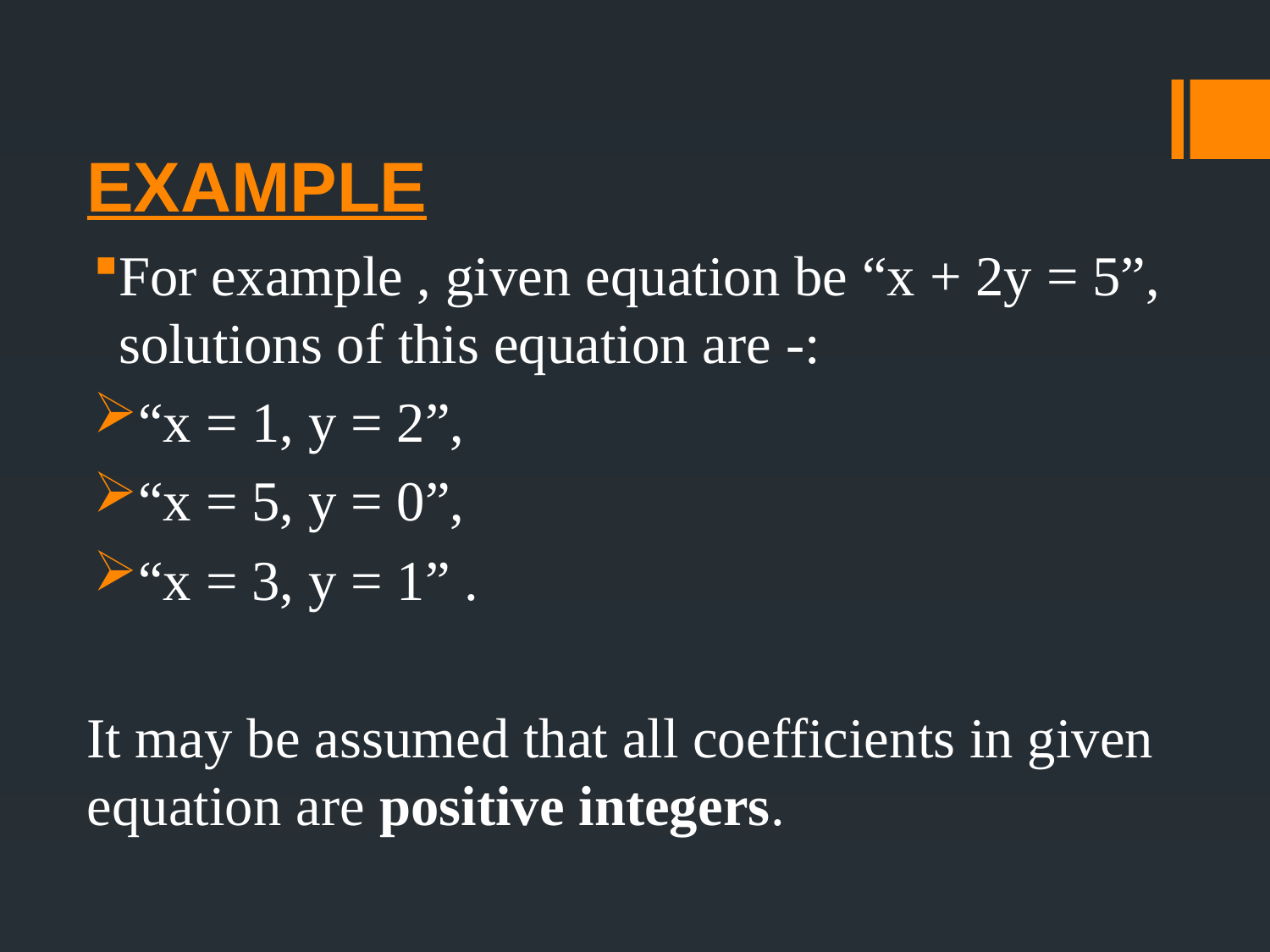

# EXAMPLE
For example , given equation be “x + 2y = 5”, solutions of this equation are -:
“x = 1, y = 2”,
“x = 5, y = 0”,
“x = 3, y = 1” .

It may be assumed that all coefficients in given equation are positive integers.